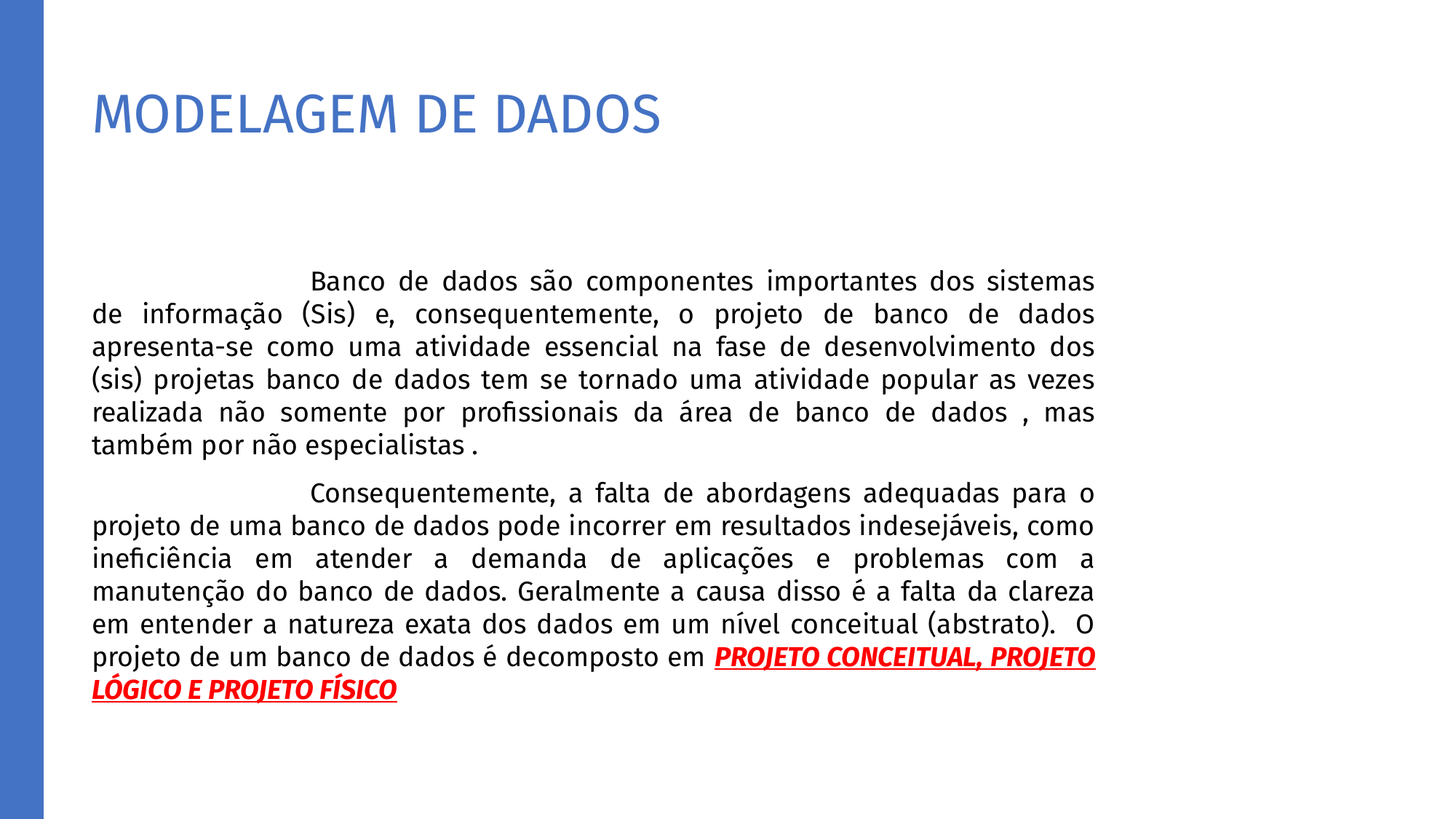

# MODELAGEM DE DADOS
		Banco de dados são componentes importantes dos sistemas de informação (Sis) e, consequentemente, o projeto de banco de dados apresenta-se como uma atividade essencial na fase de desenvolvimento dos (sis) projetas banco de dados tem se tornado uma atividade popular as vezes realizada não somente por profissionais da área de banco de dados , mas também por não especialistas .
		Consequentemente, a falta de abordagens adequadas para o projeto de uma banco de dados pode incorrer em resultados indesejáveis, como ineficiência em atender a demanda de aplicações e problemas com a manutenção do banco de dados. Geralmente a causa disso é a falta da clareza em entender a natureza exata dos dados em um nível conceitual (abstrato).  O projeto de um banco de dados é decomposto em PROJETO CONCEITUAL, PROJETO LÓGICO E PROJETO FÍSICO